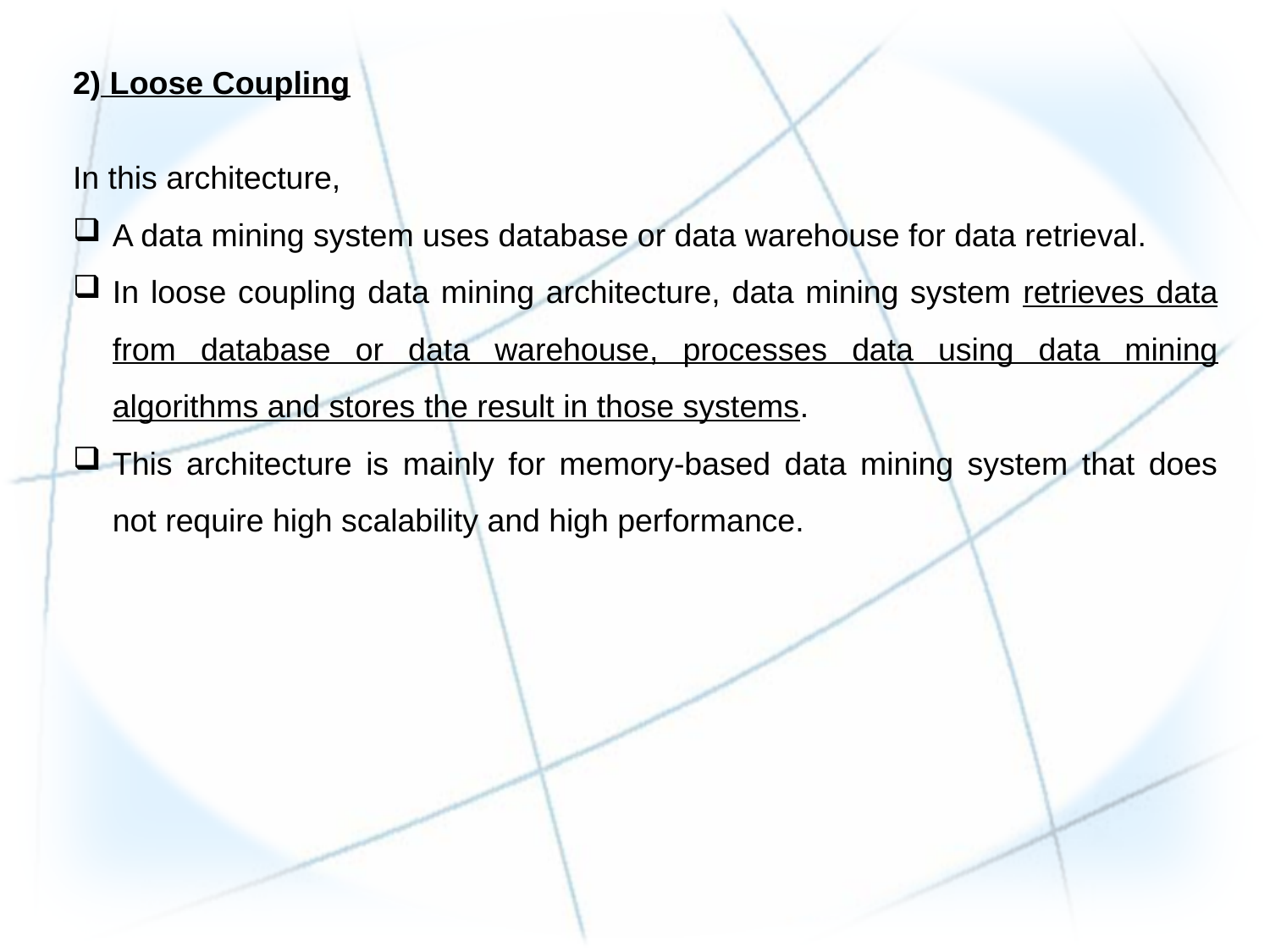

2) Loose Coupling

In this architecture,
A data mining system uses database or data warehouse for data retrieval.
In loose coupling data mining architecture, data mining system retrieves data from database or data warehouse, processes data using data mining algorithms and stores the result in those systems.
This architecture is mainly for memory-based data mining system that does not require high scalability and high performance.